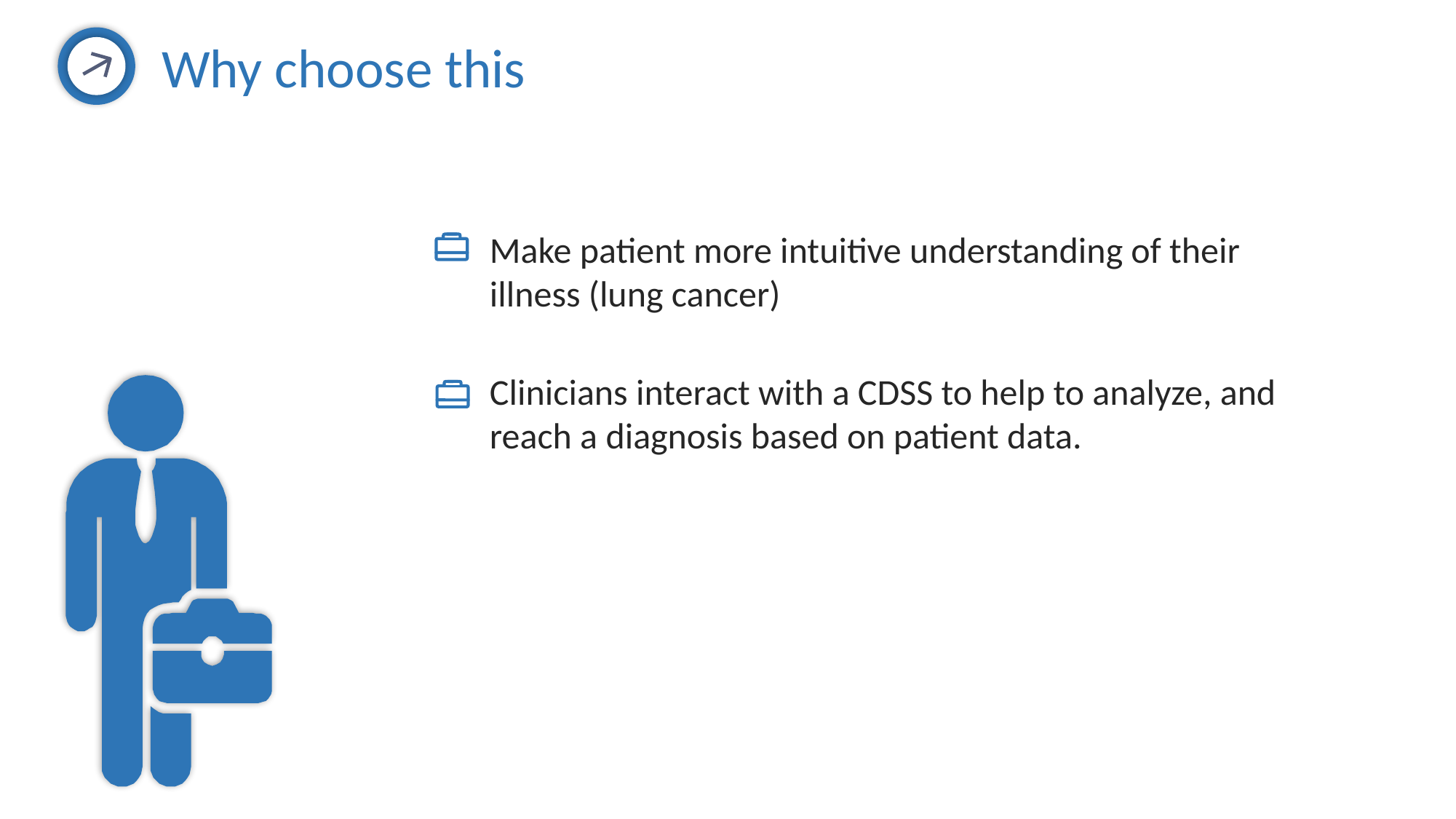

Why choose this
Make patient more intuitive understanding of their illness (lung cancer)

Clinicians interact with a CDSS to help to analyze, and reach a diagnosis based on patient data.